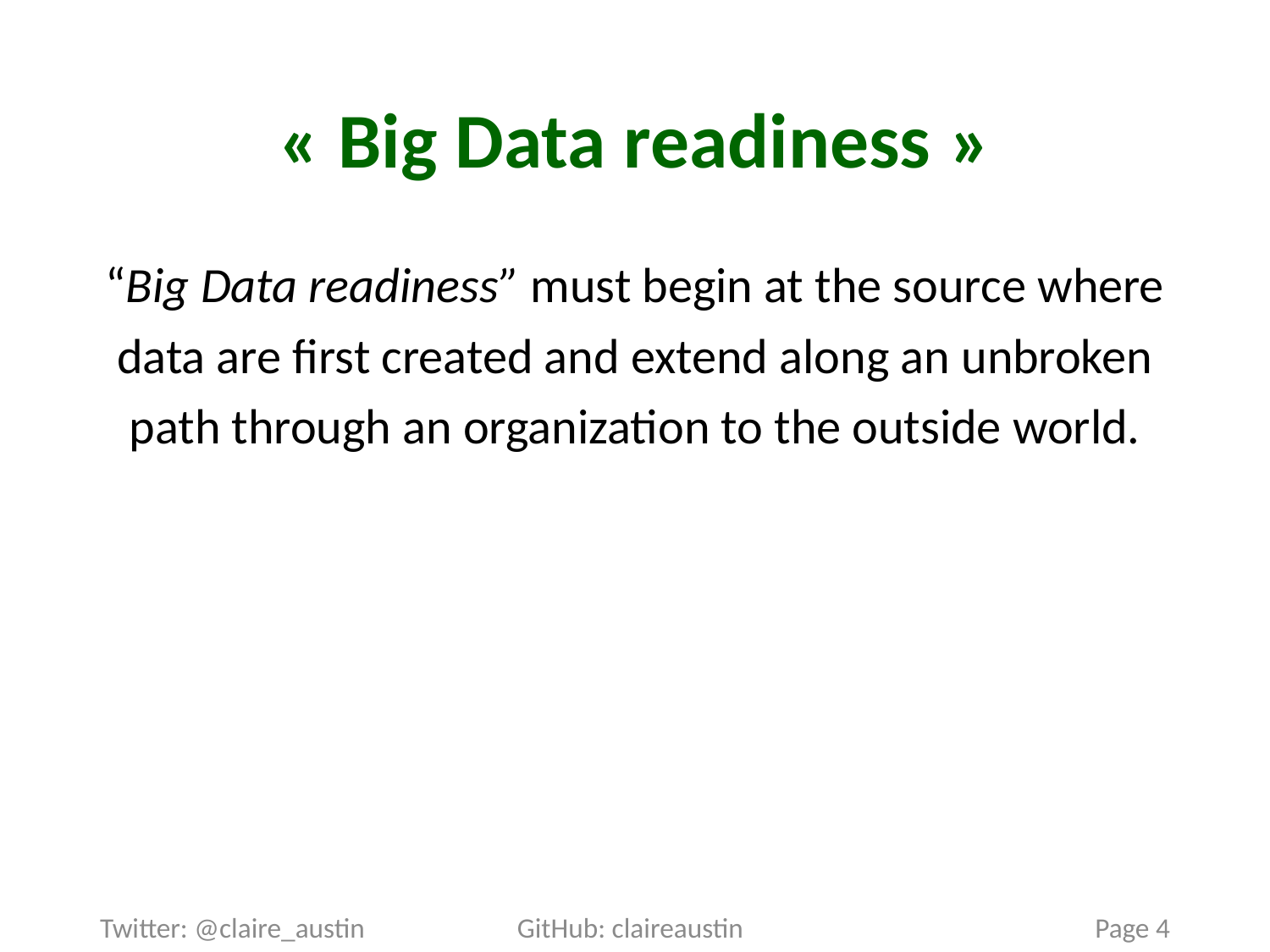

# « Big Data readiness »
“Big Data readiness” must begin at the source where
 data are first created and extend along an unbroken
path through an organization to the outside world.

Twitter: @claire_austin
Page 4